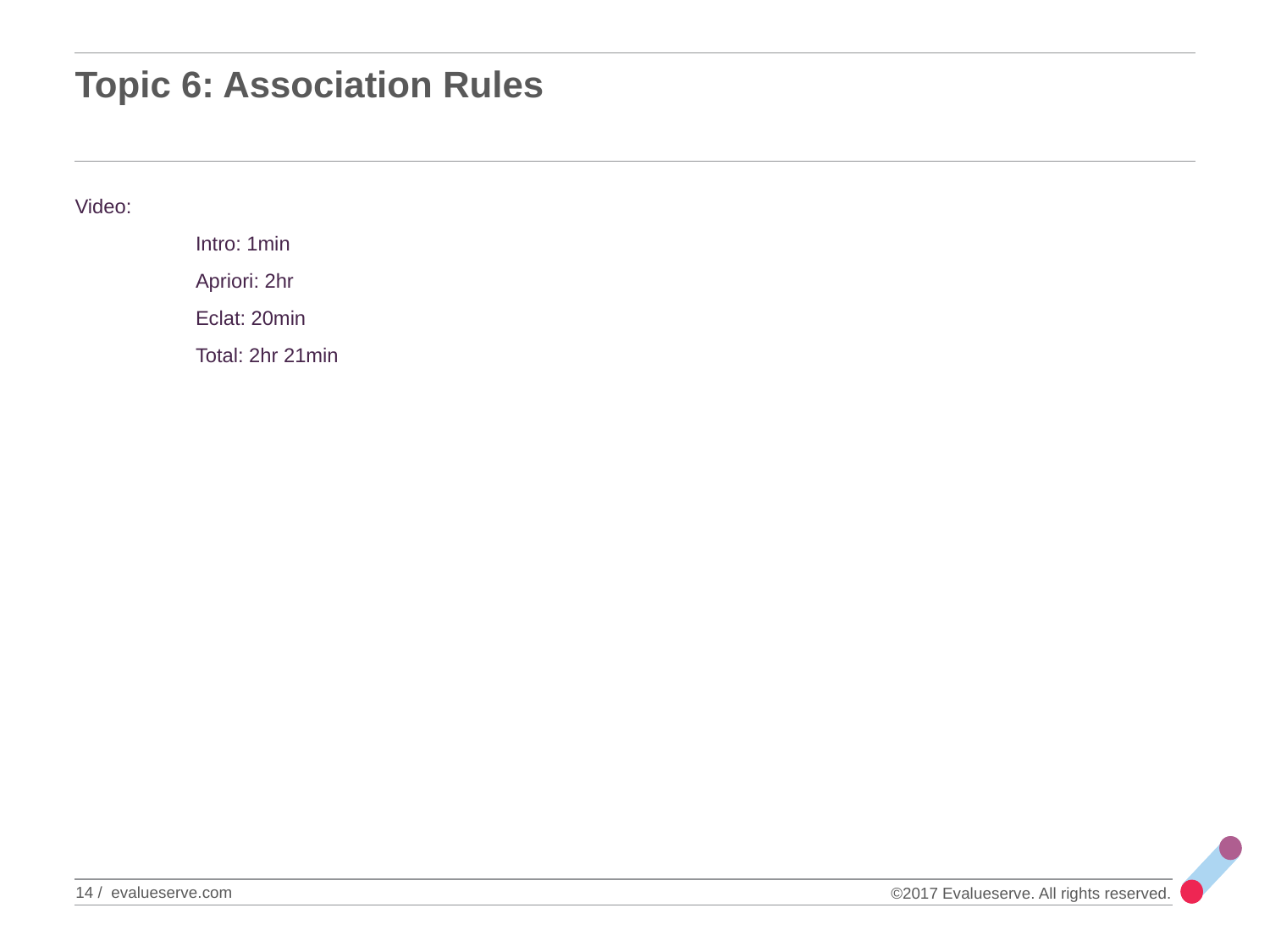

# Topic 6: Association Rules
Video:
	Intro: 1min
	Apriori: 2hr
	Eclat: 20min
	Total: 2hr 21min
14 /  evalueserve.com
©2017 Evalueserve. All rights reserved.